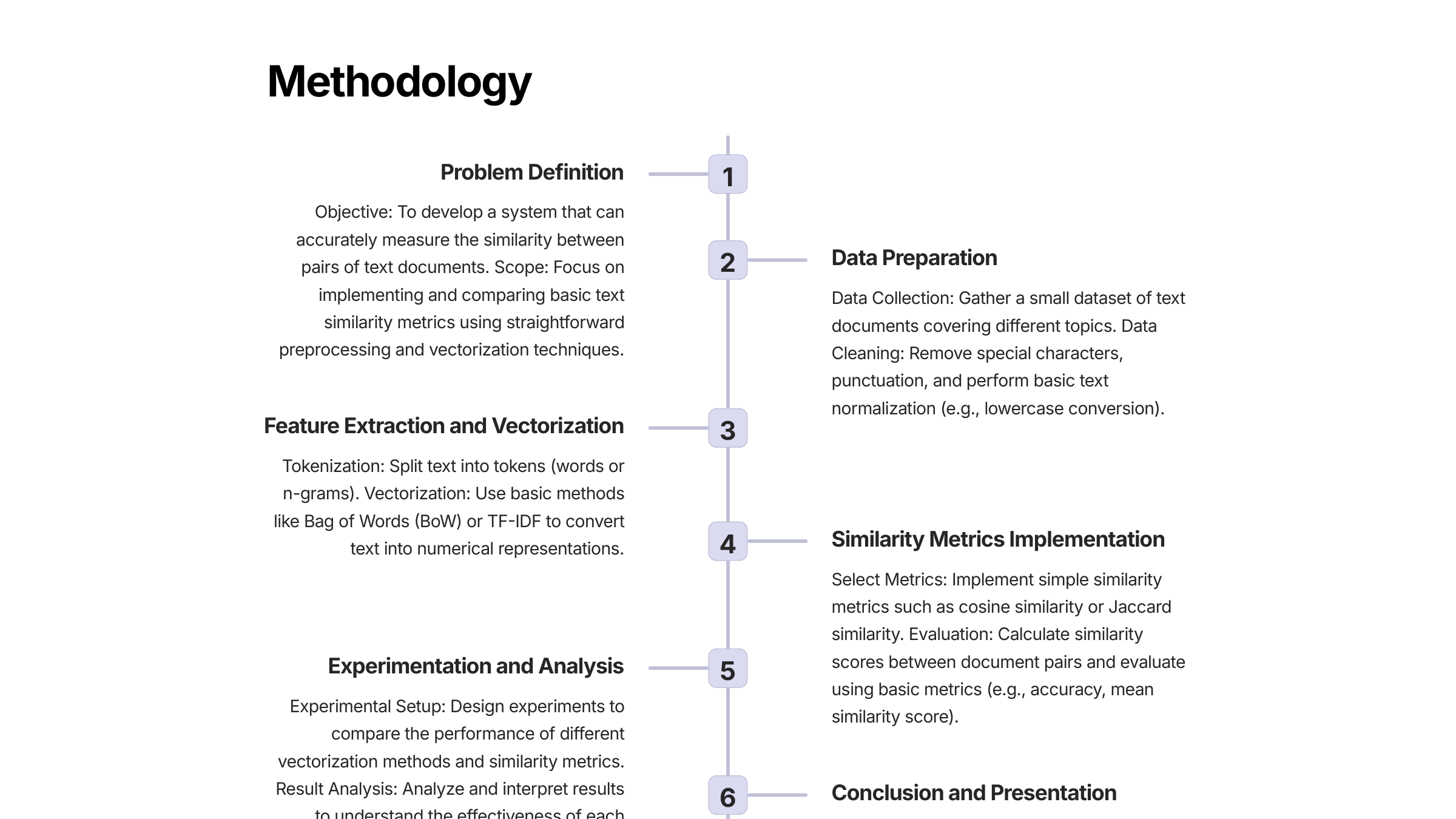

Methodology

Problem Definition

1

Objective: To develop a system that can accurately measure the similarity between pairs of text documents. Scope: Focus on implementing and comparing basic text similarity metrics using straightforward preprocessing and vectorization techniques.
Data Preparation

2

Data Collection: Gather a small dataset of text documents covering different topics. Data Cleaning: Remove special characters, punctuation, and perform basic text normalization (e.g., lowercase conversion).
Feature Extraction and Vectorization

3

Tokenization: Split text into tokens (words or n-grams). Vectorization: Use basic methods like Bag of Words (BoW) or TF-IDF to convert text into numerical representations.
Similarity Metrics Implementation

4

Select Metrics: Implement simple similarity metrics such as cosine similarity or Jaccard similarity. Evaluation: Calculate similarity scores between document pairs and evaluate using basic metrics (e.g., accuracy, mean similarity score).
Experimentation and Analysis

5

Experimental Setup: Design experiments to compare the performance of different vectorization methods and similarity metrics. Result Analysis: Analyze and interpret results to understand the effectiveness of each approach in capturing text similarity.
Conclusion and Presentation

6

Conclusion: Summarize findings and conclusions based on experimental results. Presentation: Prepare a concise presentation highlighting methodology, results, and implications for practical applications in NLP.
Documentation

7

Document Methodology: Provide clear documentation of steps followed, code implementation, and experimental results. Future Directions: Discuss potential future enhancements or extensions to the project.